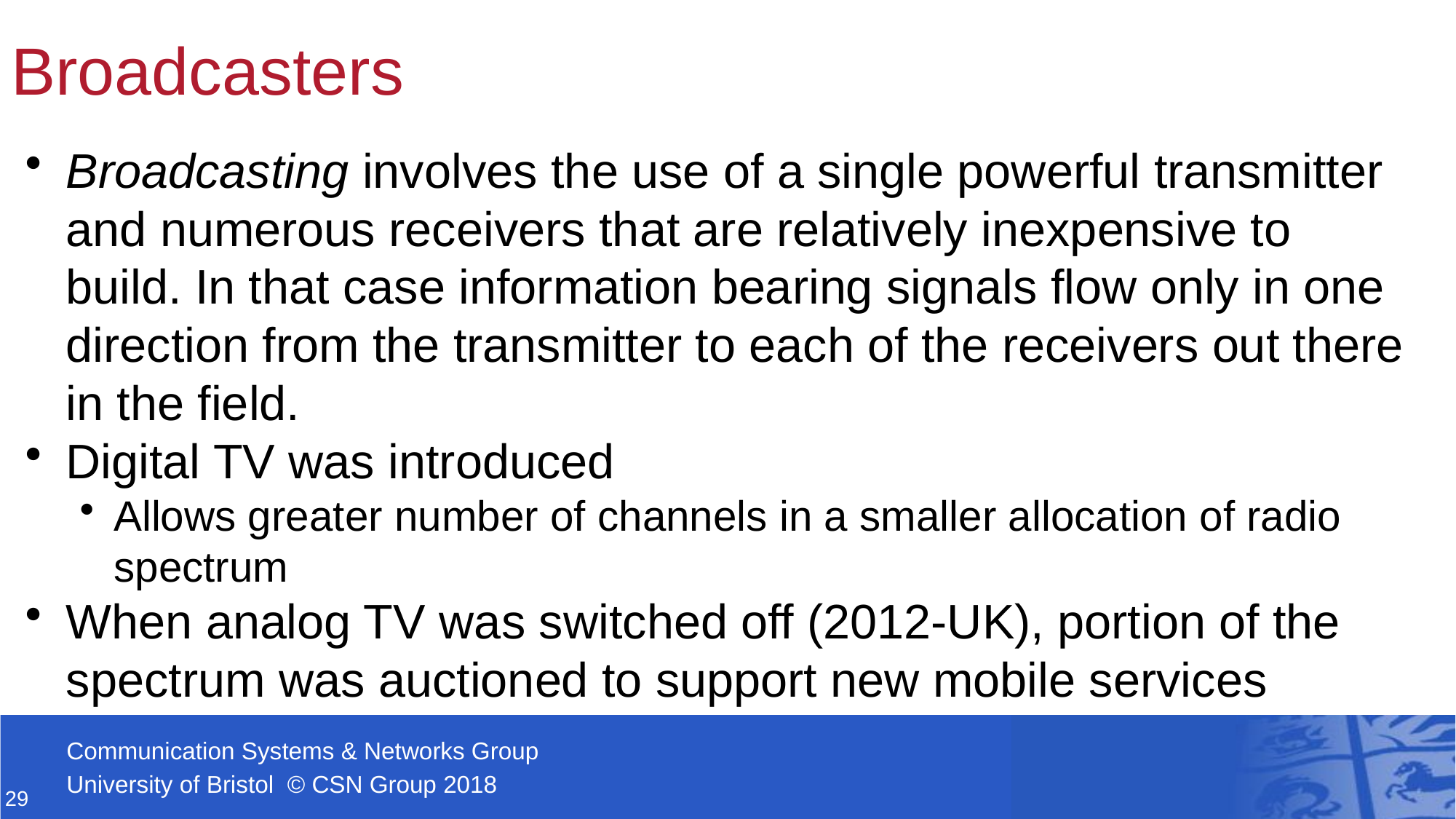

# Broadcasters
Broadcasting involves the use of a single powerful transmitter and numerous receivers that are relatively inexpensive to build. In that case information bearing signals flow only in one direction from the transmitter to each of the receivers out there in the field.
Digital TV was introduced
Allows greater number of channels in a smaller allocation of radio spectrum
When analog TV was switched off (2012-UK), portion of the spectrum was auctioned to support new mobile services

29